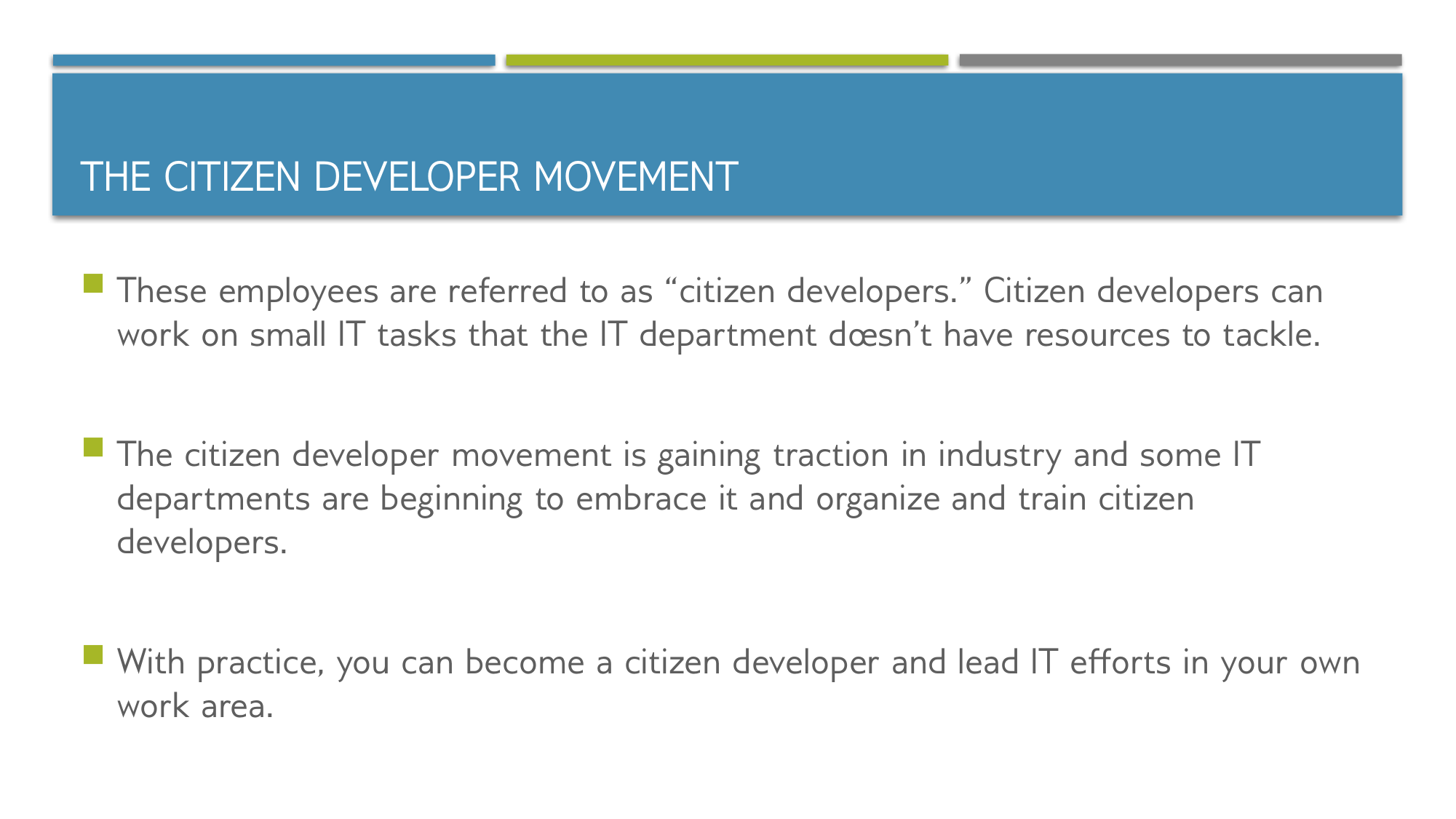

# The Citizen Developer Movement
These employees are referred to as “citizen developers.” Citizen developers can work on small IT tasks that the IT department doesn’t have resources to tackle.

The citizen developer movement is gaining traction in industry and some IT departments are beginning to embrace it and organize and train citizen developers.

With practice, you can become a citizen developer and lead IT efforts in your own work area.